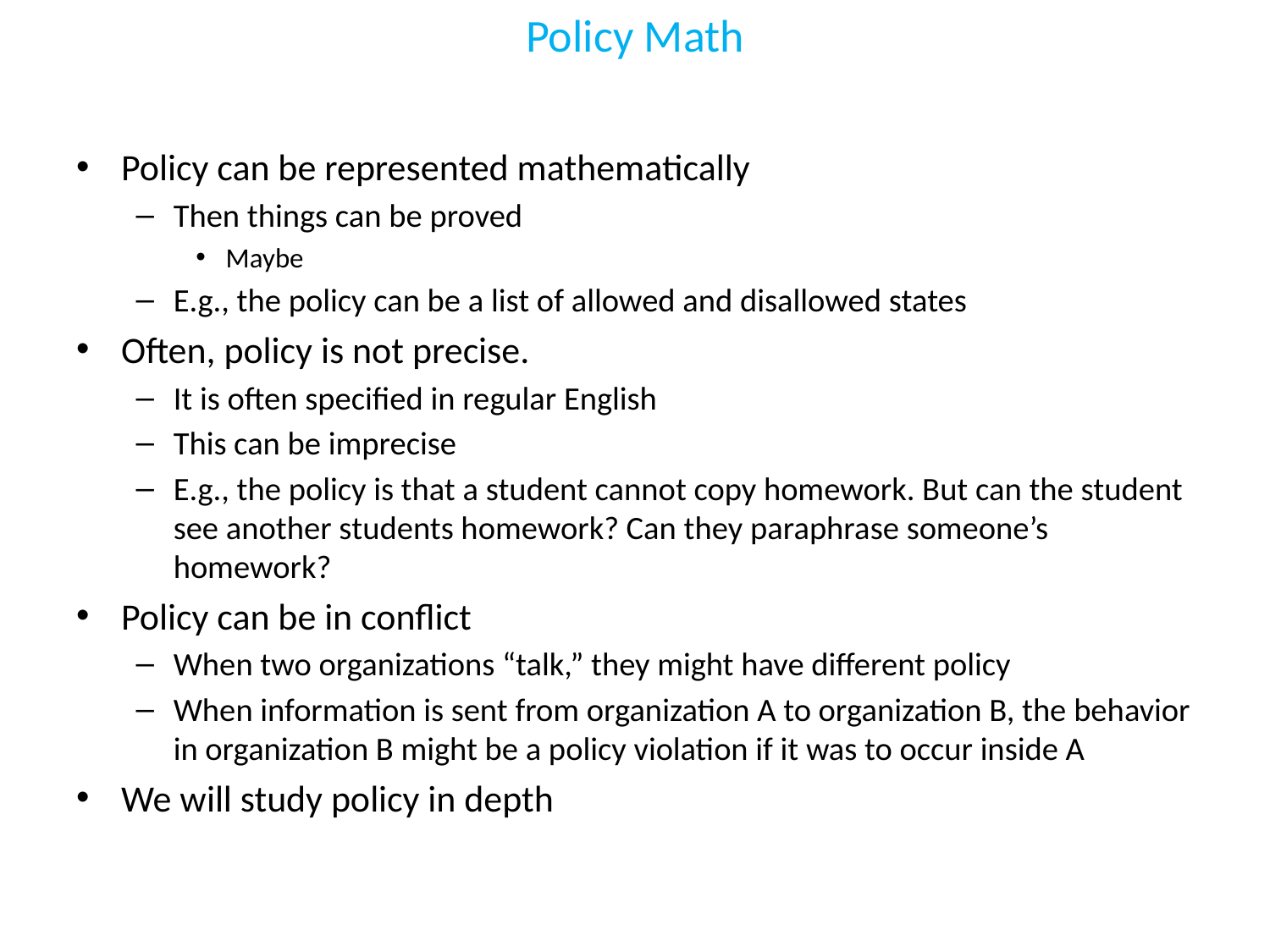

# Policy Math
Policy can be represented mathematically
Then things can be proved
Maybe
E.g., the policy can be a list of allowed and disallowed states
Often, policy is not precise.
It is often specified in regular English
This can be imprecise
E.g., the policy is that a student cannot copy homework. But can the student see another students homework? Can they paraphrase someone’s homework?
Policy can be in conflict
When two organizations “talk,” they might have different policy
When information is sent from organization A to organization B, the behavior in organization B might be a policy violation if it was to occur inside A
We will study policy in depth